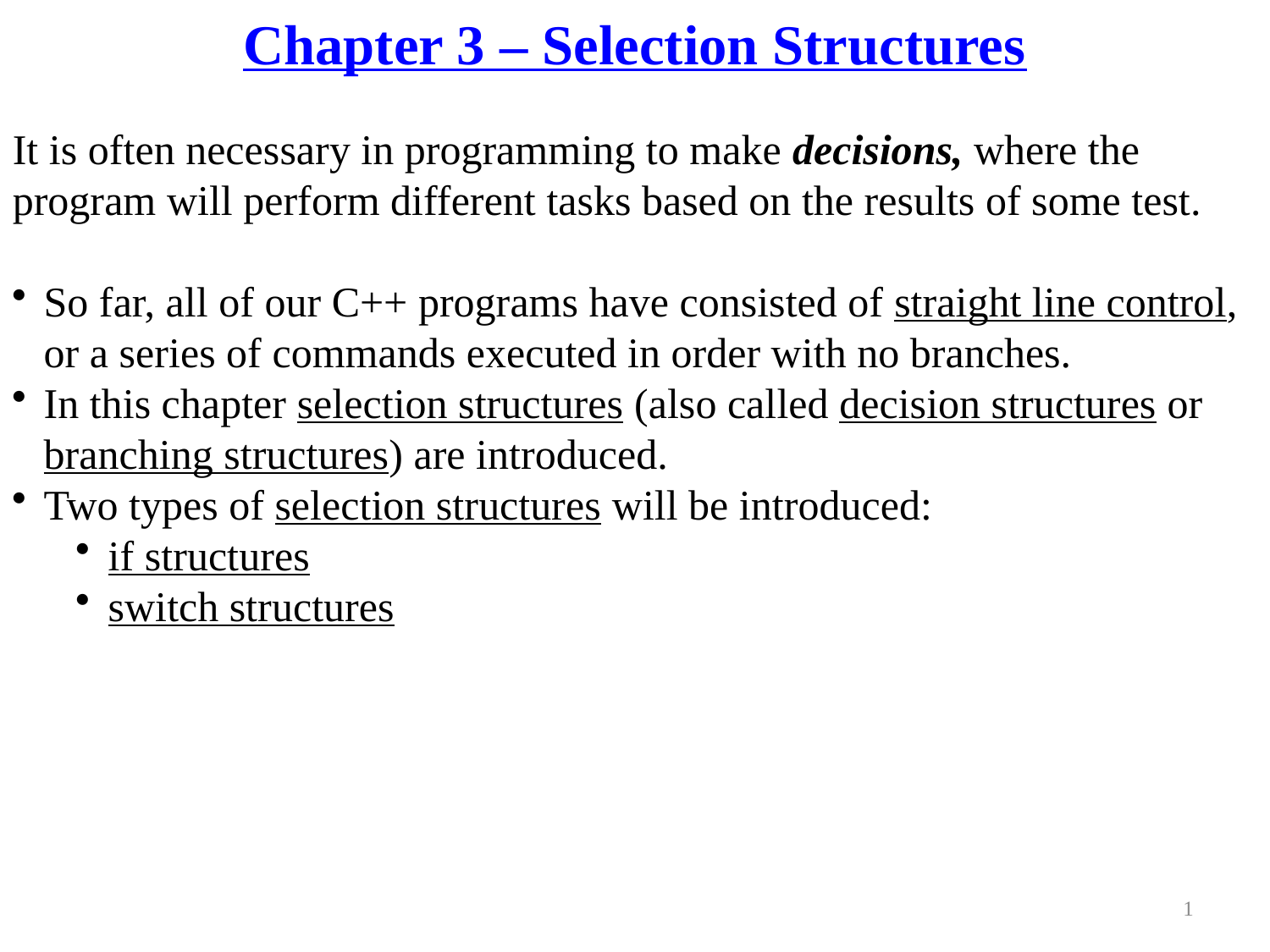

# Chapter 3 – Selection Structures
It is often necessary in programming to make decisions, where the
program will perform different tasks based on the results of some test.

So far, all of our C++ programs have consisted of straight line control, or a series of commands executed in order with no branches.
In this chapter selection structures (also called decision structures or branching structures) are introduced.
Two types of selection structures will be introduced:
if structures
switch structures
1